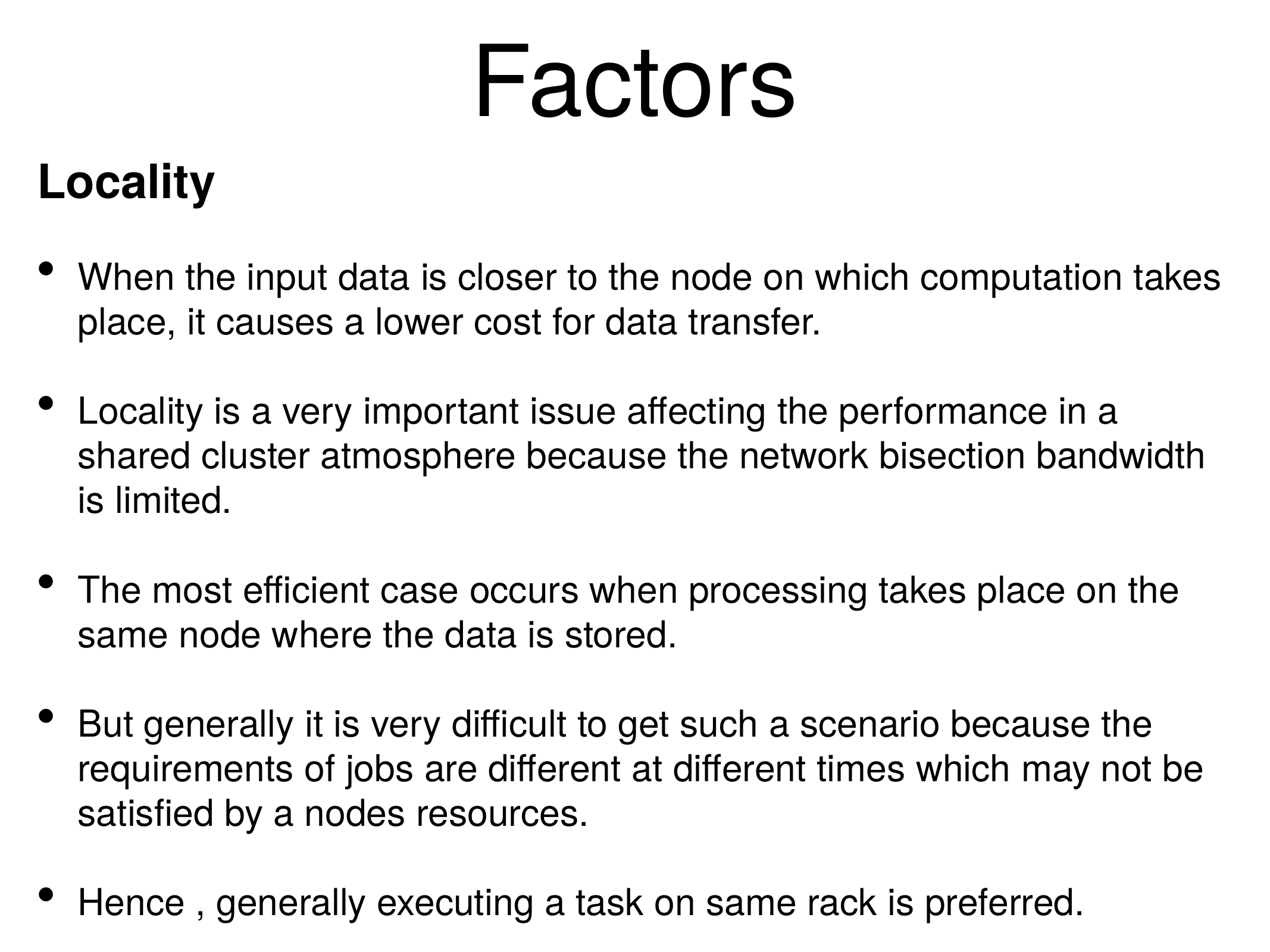

# Factors
Locality

When the input data is closer to the node on which computation takes place, it causes a lower cost for data transfer.

Locality is a very important issue affecting the performance in a shared cluster atmosphere because the network bisection bandwidth is limited.

The most efficient case occurs when processing takes place on the same node where the data is stored.

But generally it is very difficult to get such a scenario because the requirements of jobs are different at different times which may not be satisfied by a nodes resources.

Hence , generally executing a task on same rack is preferred.